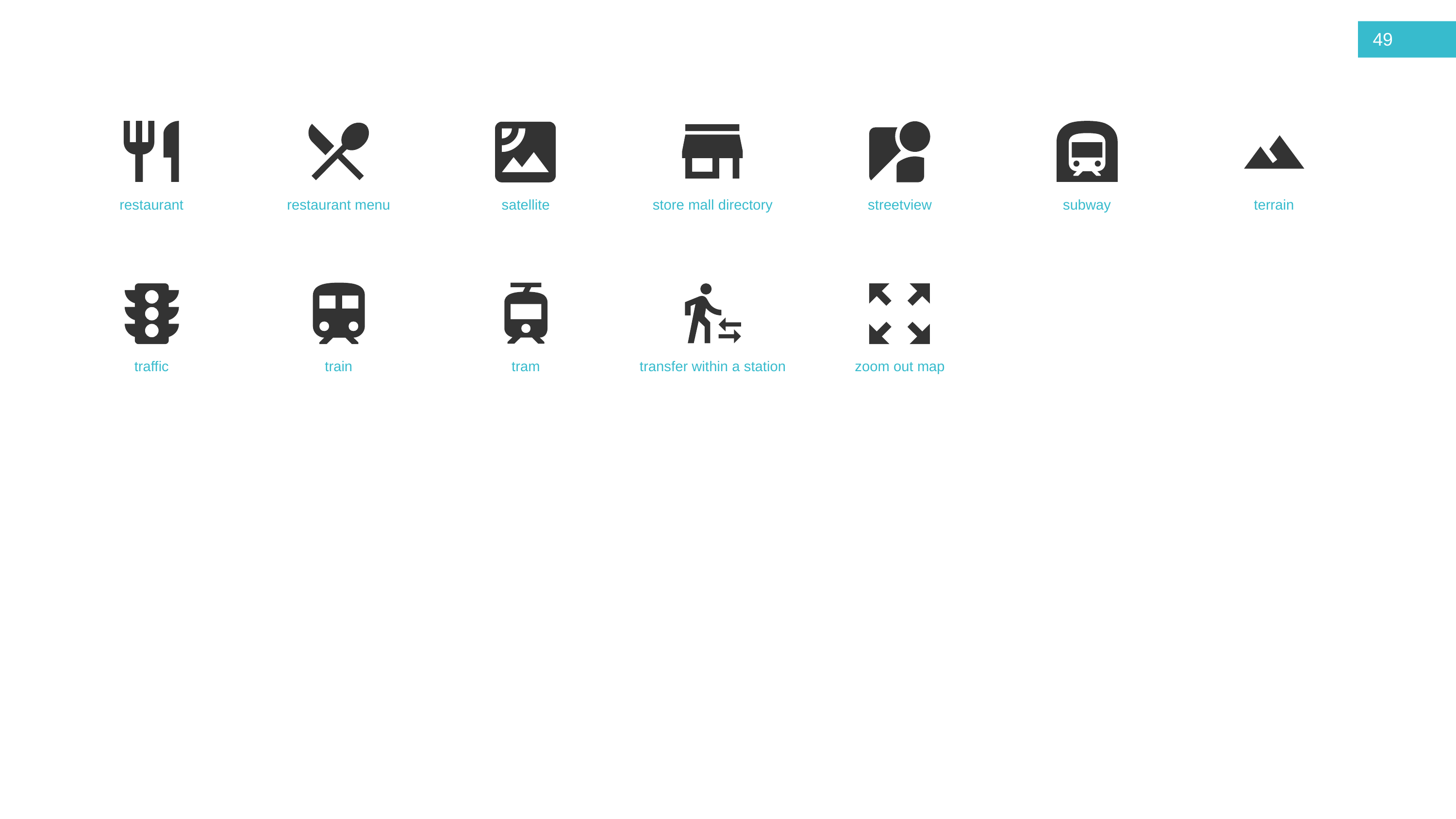

49

restaurant
restaurant menu
satellite
streetview
subway
terrain
store mall directory

traffic
train
tram
transfer within a station
zoom out map